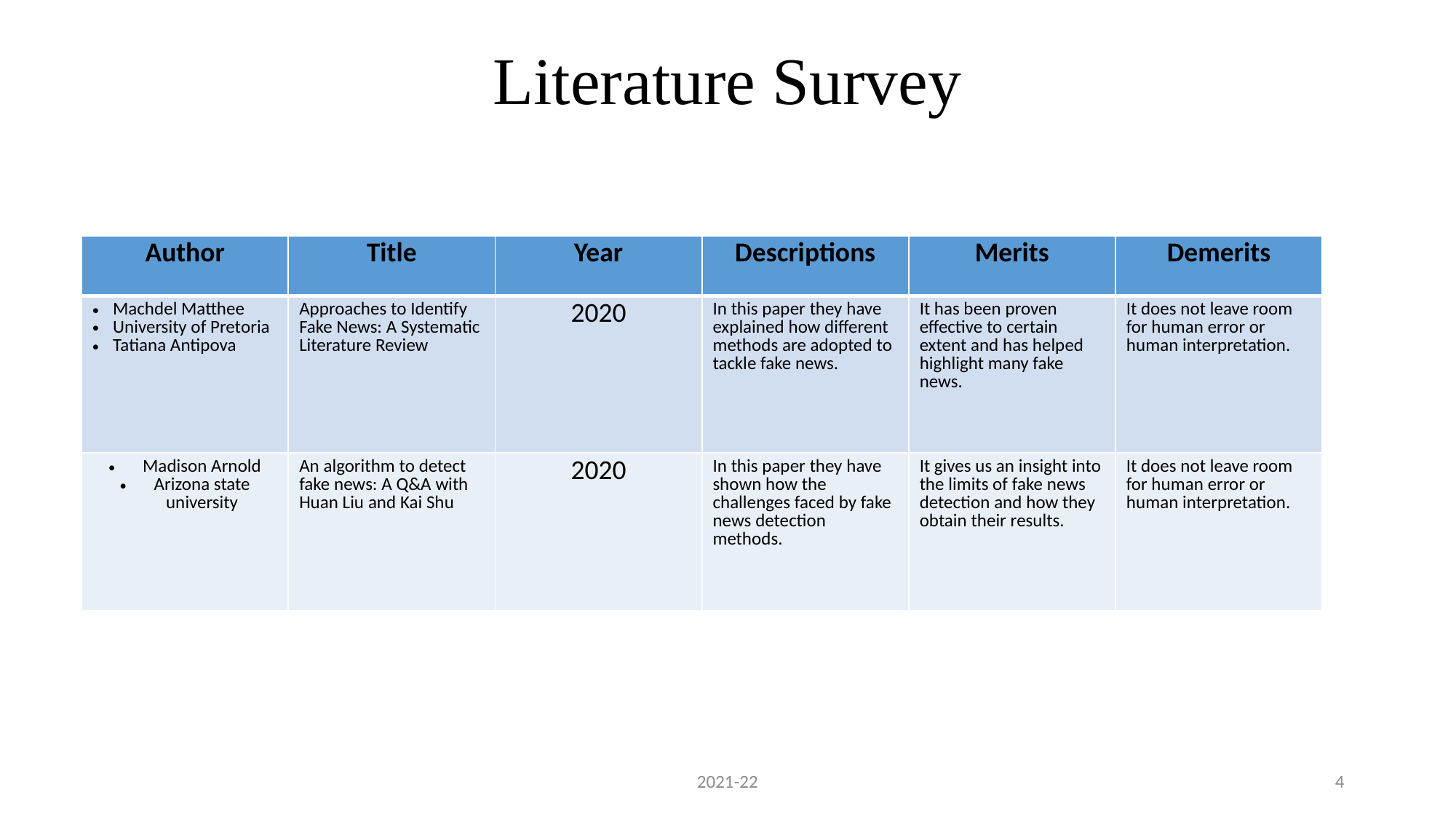

# Literature Survey
| Author | Title | Year | Descriptions | Merits | Demerits |
| --- | --- | --- | --- | --- | --- |
| Machdel Matthee University of Pretoria Tatiana Antipova | Approaches to Identify Fake News: A Systematic Literature Review | 2020 | In this paper they have explained how different methods are adopted to tackle fake news. | It has been proven effective to certain extent and has helped highlight many fake news. | It does not leave room for human error or human interpretation. |
| Madison Arnold Arizona state university | An algorithm to detect fake news: A Q&A with Huan Liu and Kai Shu | 2020 | In this paper they have shown how the challenges faced by fake news detection methods. | It gives us an insight into the limits of fake news detection and how they obtain their results. | It does not leave room for human error or human interpretation. |
2021-22
4